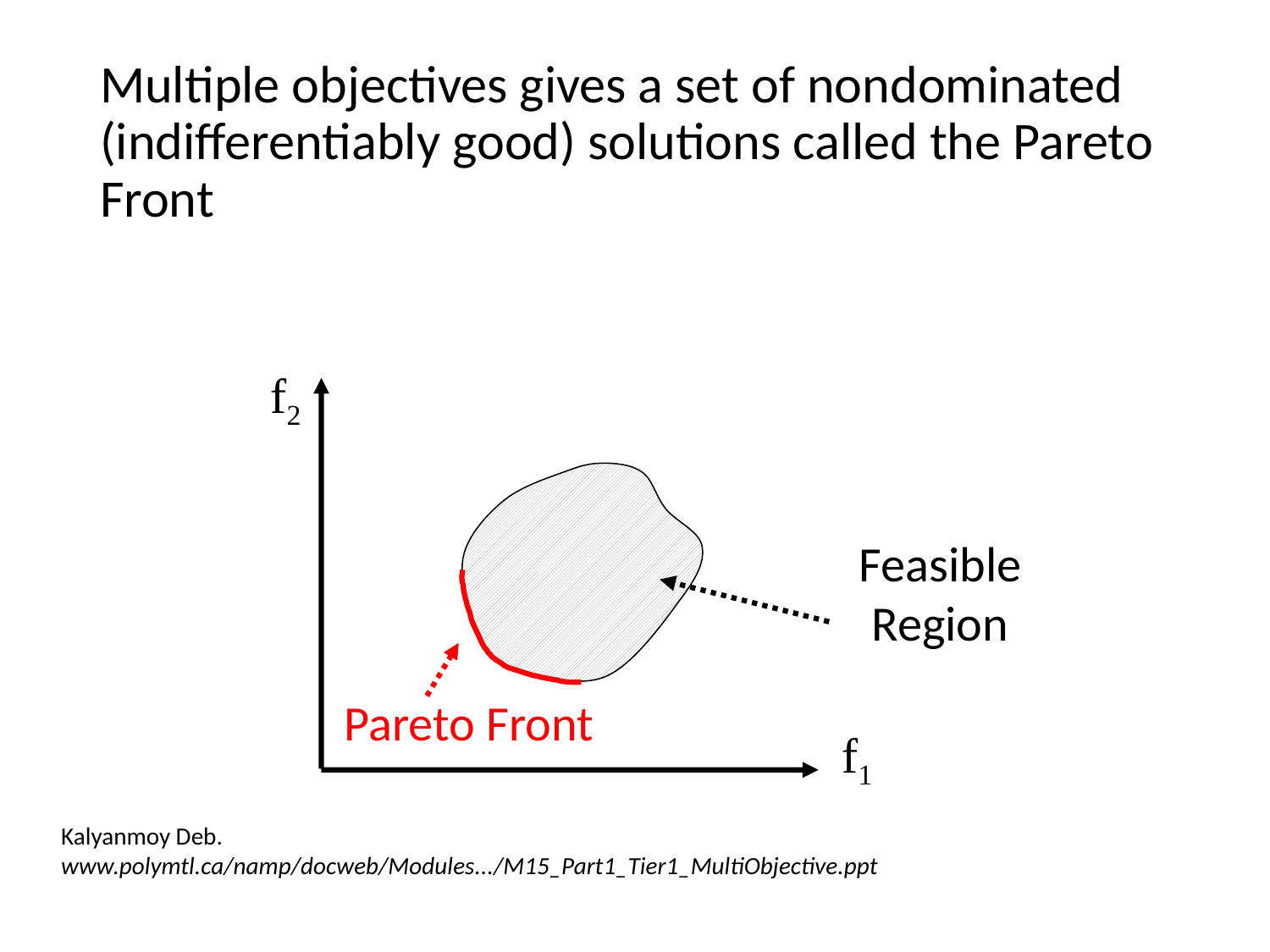

# Multiple objectives gives a set of nondominated (indifferentiably good) solutions called the Pareto Front
f2

Feasible Region

Pareto Front
f1

Kalyanmoy Deb. www.polymtl.ca/namp/docweb/Modules.../M15_Part1_Tier1_MultiObjective.ppt